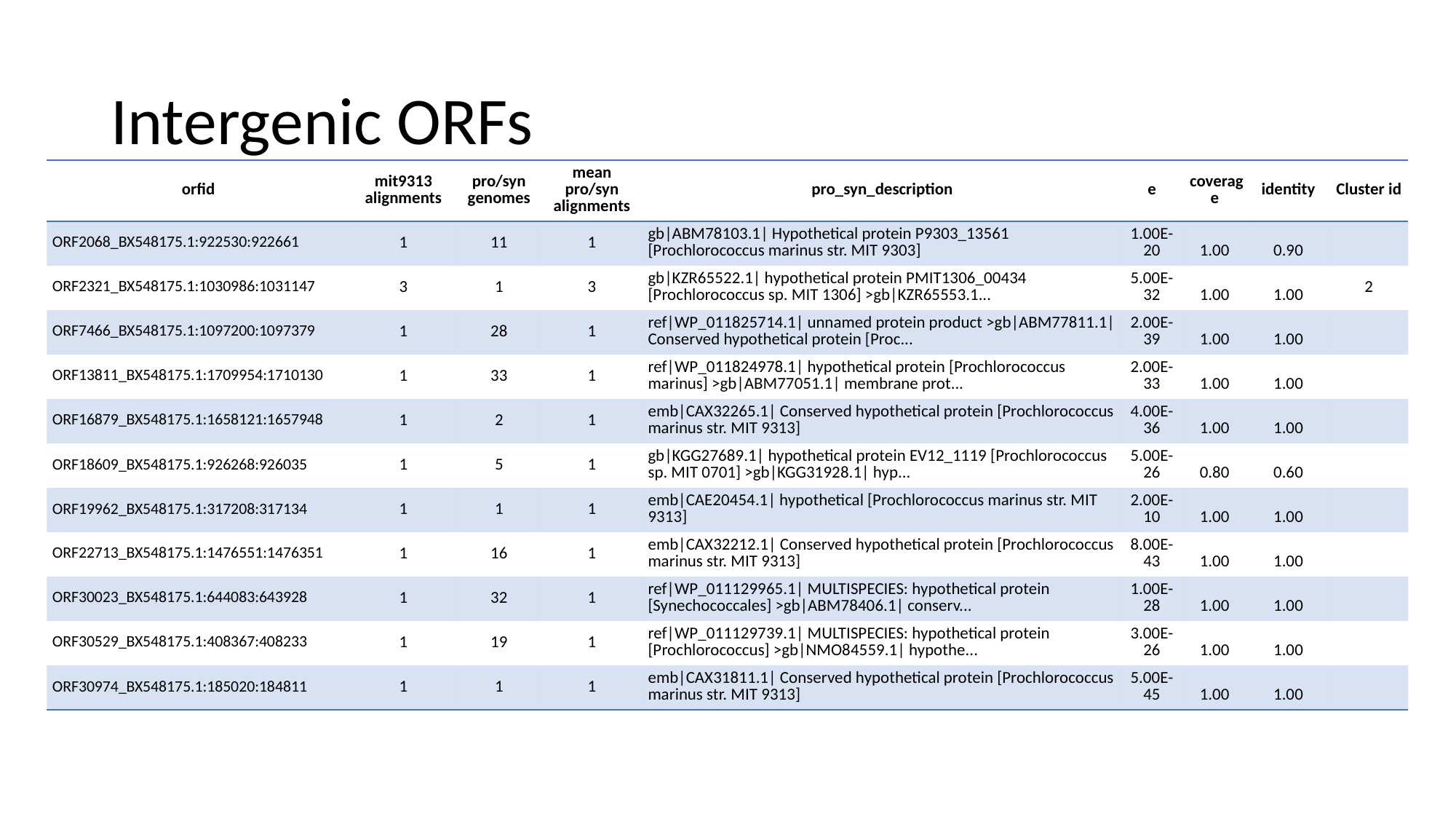

Intergenic ORFs
| orfid | mit9313 alignments | pro/syn genomes | mean pro/syn alignments | pro\_syn\_description | e | coverage | identity | Cluster id |
| --- | --- | --- | --- | --- | --- | --- | --- | --- |
| ORF2068\_BX548175.1:922530:922661 | 1 | 11 | 1 | gb|ABM78103.1| Hypothetical protein P9303\_13561 [Prochlorococcus marinus str. MIT 9303] | 1.00E-20 | 1.00 | 0.90 |  |
| ORF2321\_BX548175.1:1030986:1031147 | 3 | 1 | 3 | gb|KZR65522.1| hypothetical protein PMIT1306\_00434 [Prochlorococcus sp. MIT 1306] >gb|KZR65553.1... | 5.00E-32 | 1.00 | 1.00 | 2 |
| ORF7466\_BX548175.1:1097200:1097379 | 1 | 28 | 1 | ref|WP\_011825714.1| unnamed protein product >gb|ABM77811.1| Conserved hypothetical protein [Proc... | 2.00E-39 | 1.00 | 1.00 |  |
| ORF13811\_BX548175.1:1709954:1710130 | 1 | 33 | 1 | ref|WP\_011824978.1| hypothetical protein [Prochlorococcus marinus] >gb|ABM77051.1| membrane prot... | 2.00E-33 | 1.00 | 1.00 |  |
| ORF16879\_BX548175.1:1658121:1657948 | 1 | 2 | 1 | emb|CAX32265.1| Conserved hypothetical protein [Prochlorococcus marinus str. MIT 9313] | 4.00E-36 | 1.00 | 1.00 |  |
| ORF18609\_BX548175.1:926268:926035 | 1 | 5 | 1 | gb|KGG27689.1| hypothetical protein EV12\_1119 [Prochlorococcus sp. MIT 0701] >gb|KGG31928.1| hyp... | 5.00E-26 | 0.80 | 0.60 |  |
| ORF19962\_BX548175.1:317208:317134 | 1 | 1 | 1 | emb|CAE20454.1| hypothetical [Prochlorococcus marinus str. MIT 9313] | 2.00E-10 | 1.00 | 1.00 |  |
| ORF22713\_BX548175.1:1476551:1476351 | 1 | 16 | 1 | emb|CAX32212.1| Conserved hypothetical protein [Prochlorococcus marinus str. MIT 9313] | 8.00E-43 | 1.00 | 1.00 |  |
| ORF30023\_BX548175.1:644083:643928 | 1 | 32 | 1 | ref|WP\_011129965.1| MULTISPECIES: hypothetical protein [Synechococcales] >gb|ABM78406.1| conserv... | 1.00E-28 | 1.00 | 1.00 |  |
| ORF30529\_BX548175.1:408367:408233 | 1 | 19 | 1 | ref|WP\_011129739.1| MULTISPECIES: hypothetical protein [Prochlorococcus] >gb|NMO84559.1| hypothe... | 3.00E-26 | 1.00 | 1.00 |  |
| ORF30974\_BX548175.1:185020:184811 | 1 | 1 | 1 | emb|CAX31811.1| Conserved hypothetical protein [Prochlorococcus marinus str. MIT 9313] | 5.00E-45 | 1.00 | 1.00 |  |